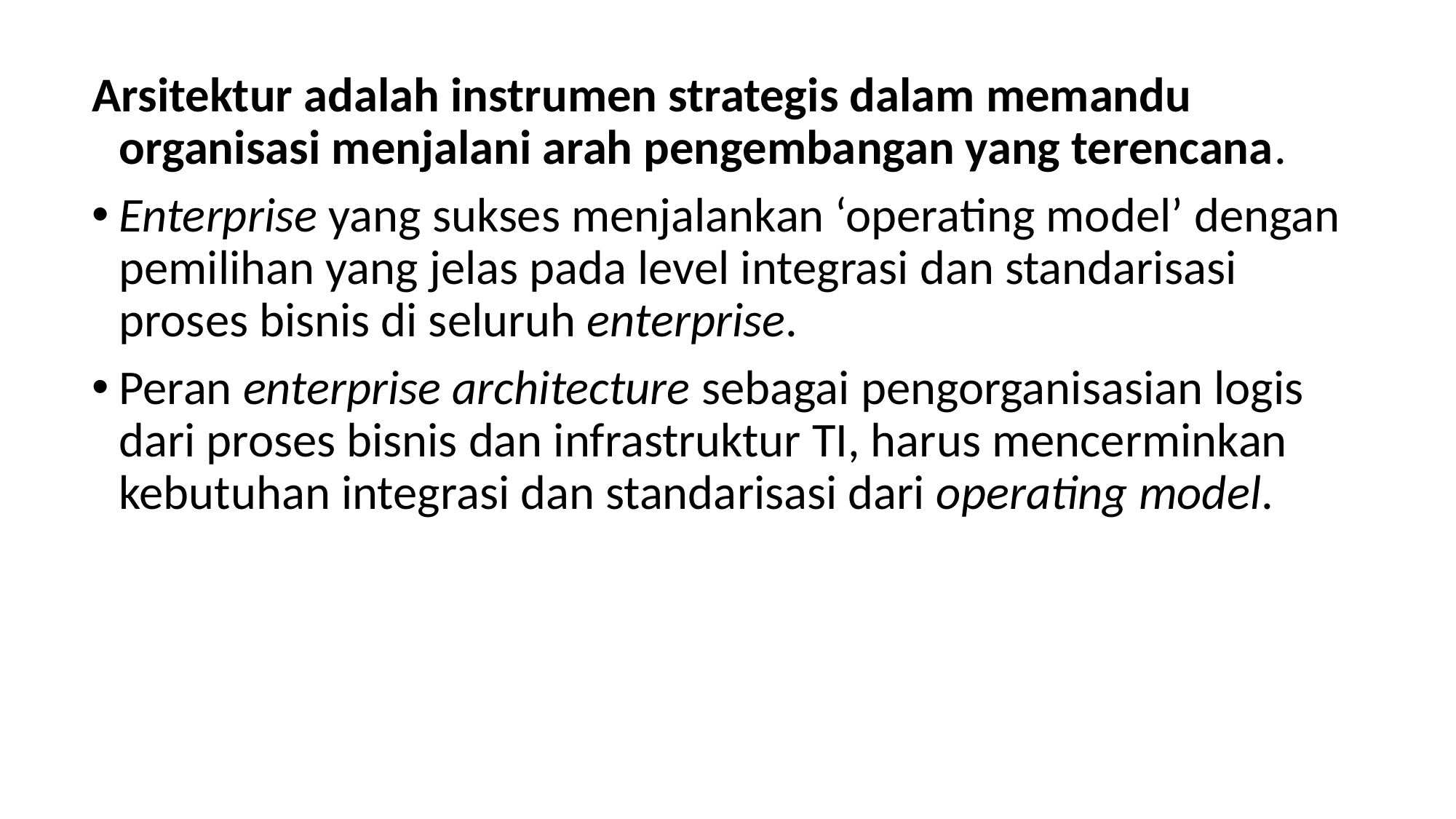

Arsitektur adalah instrumen strategis dalam memandu organisasi menjalani arah pengembangan yang terencana.
Enterprise yang sukses menjalankan ‘operating model’ dengan pemilihan yang jelas pada level integrasi dan standarisasi proses bisnis di seluruh enterprise.
Peran enterprise architecture sebagai pengorganisasian logis dari proses bisnis dan infrastruktur TI, harus mencerminkan kebutuhan integrasi dan standarisasi dari operating model.